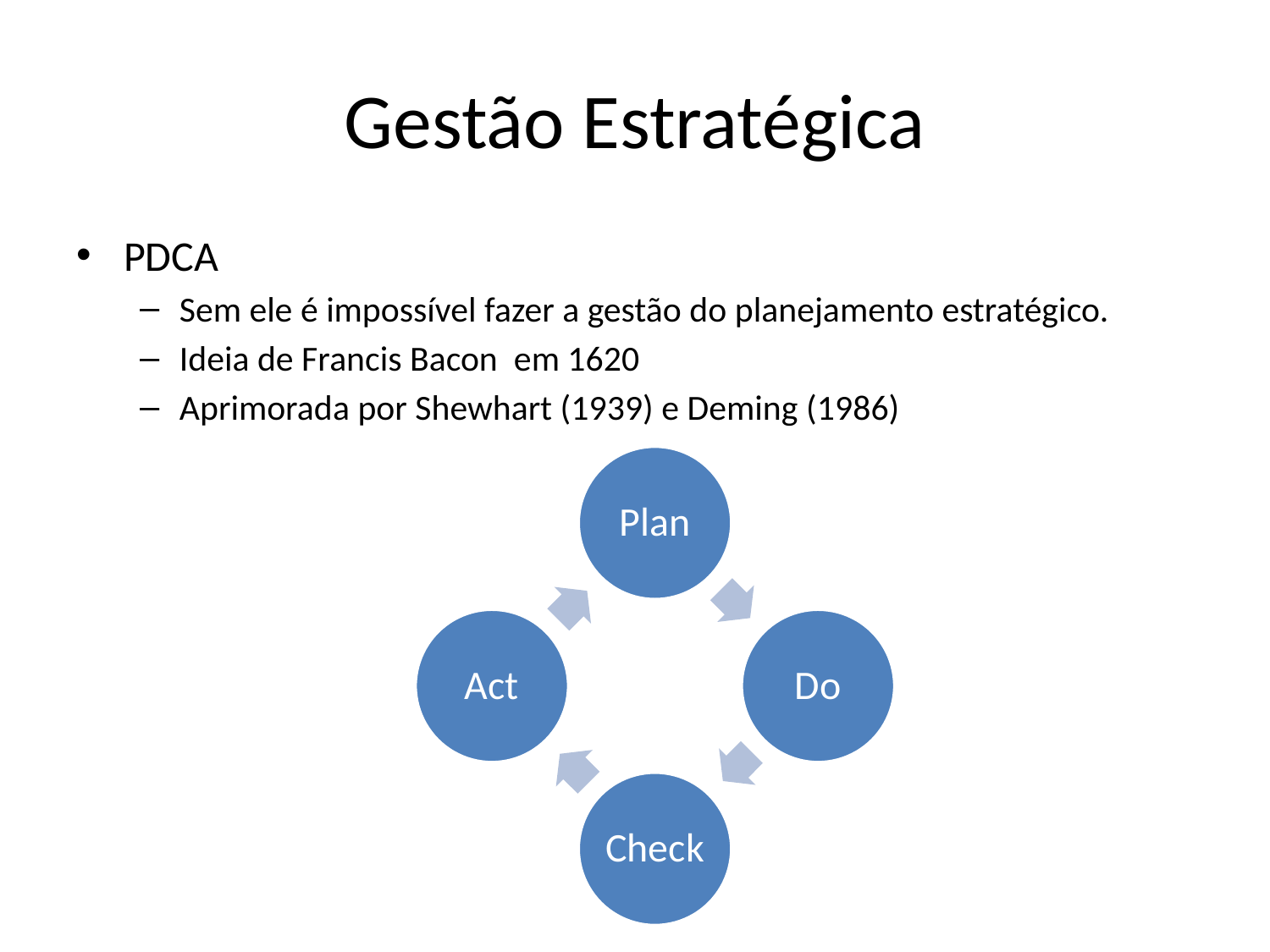

# Gestão Estratégica
PDCA
Sem ele é impossível fazer a gestão do planejamento estratégico.
Ideia de Francis Bacon  em 1620
Aprimorada por Shewhart (1939) e Deming (1986)
Plan

Do

Check

Act